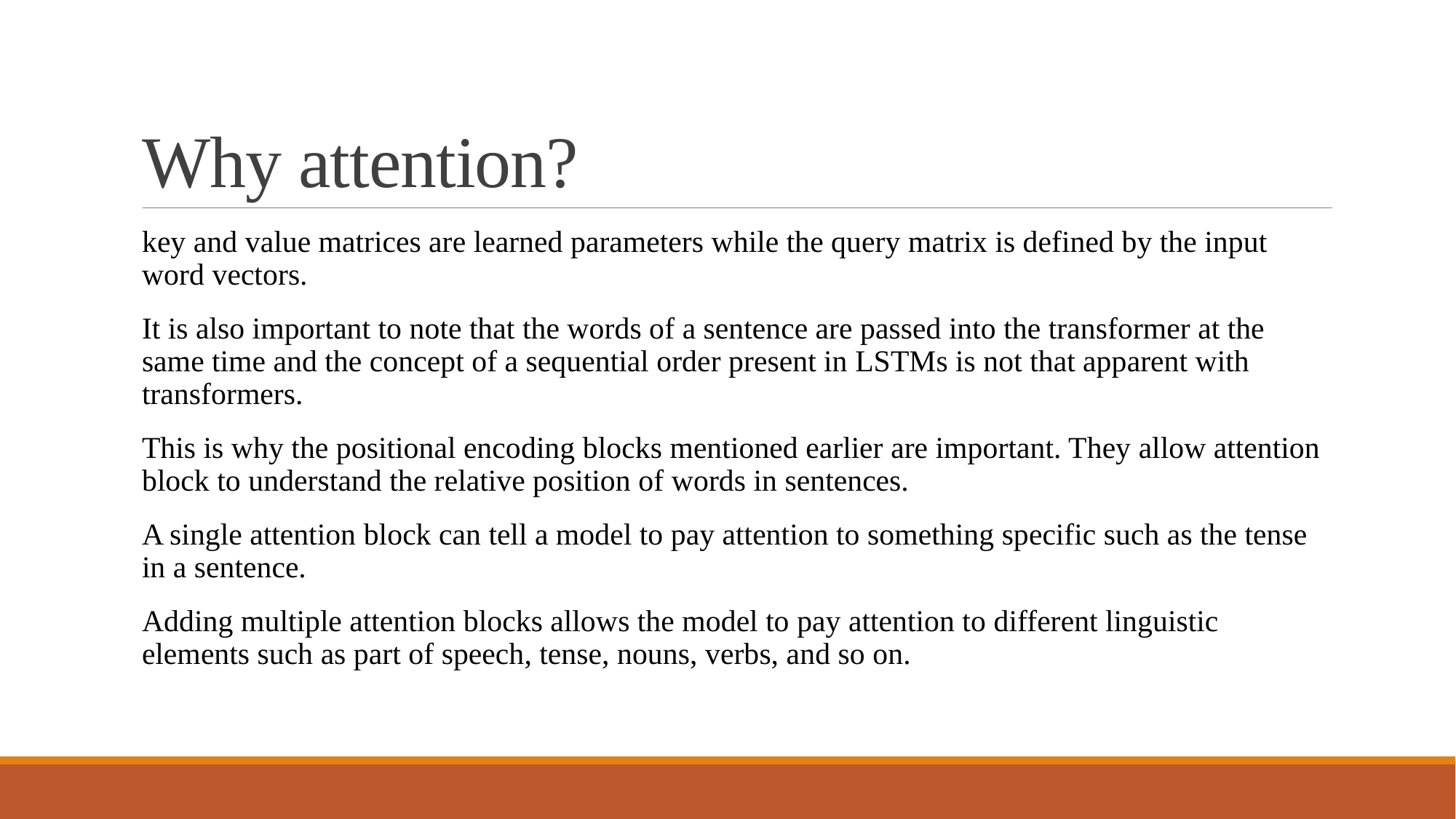

# Why attention?
key and value matrices are learned parameters while the query matrix is defined by the input word vectors.
It is also important to note that the words of a sentence are passed into the transformer at the same time and the concept of a sequential order present in LSTMs is not that apparent with transformers.
This is why the positional encoding blocks mentioned earlier are important. They allow attention block to understand the relative position of words in sentences.
A single attention block can tell a model to pay attention to something specific such as the tense in a sentence.
Adding multiple attention blocks allows the model to pay attention to different linguistic elements such as part of speech, tense, nouns, verbs, and so on.